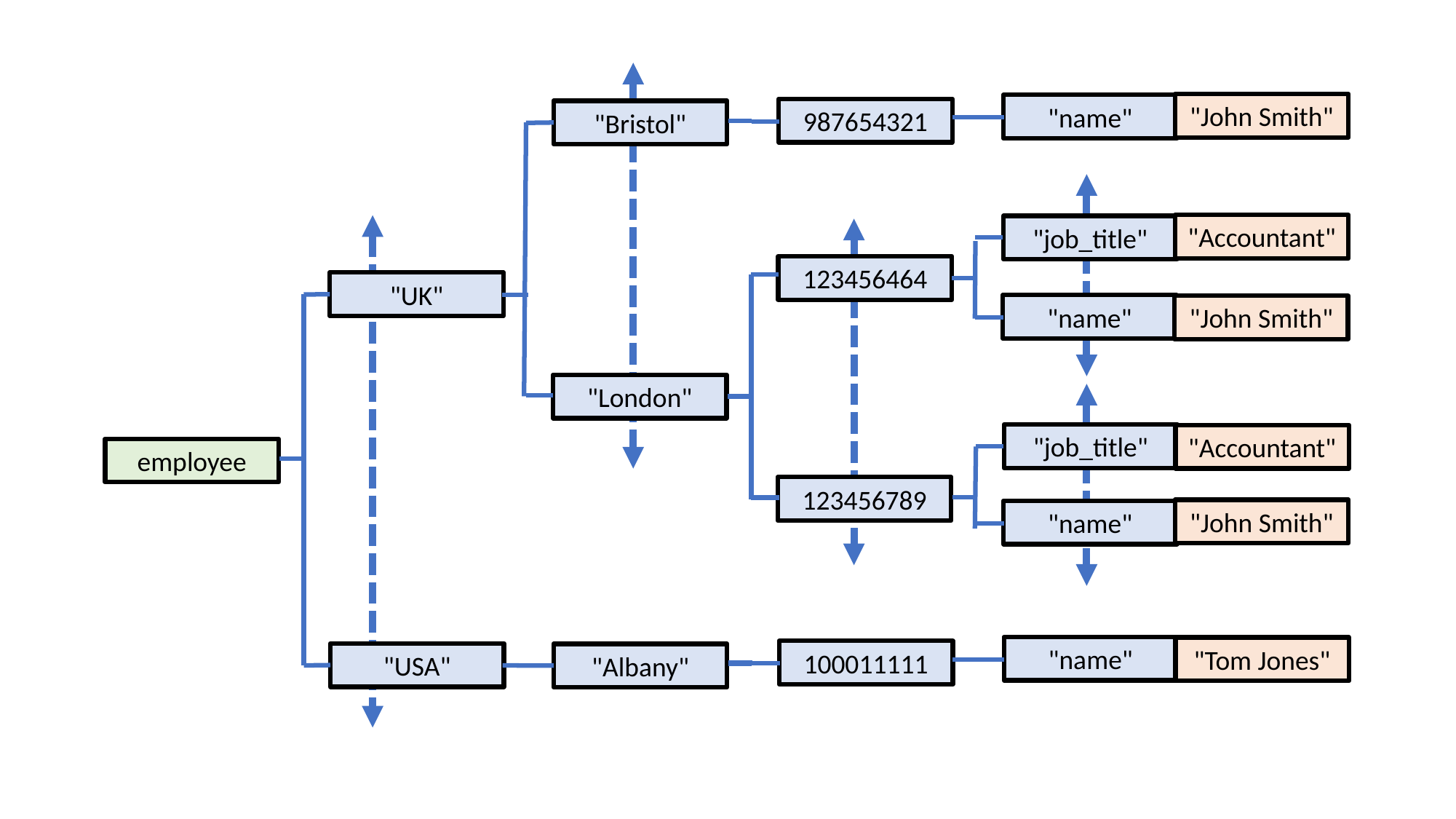

"John Smith"
"name"
987654321
"Bristol"
"Accountant"
"job_title"
123456464
"UK"
"name"
"John Smith"
"London"
"job_title"
"Accountant"
employee
123456789
"John Smith"
"name"
"name"
"Tom Jones"
100011111
"USA"
"Albany"